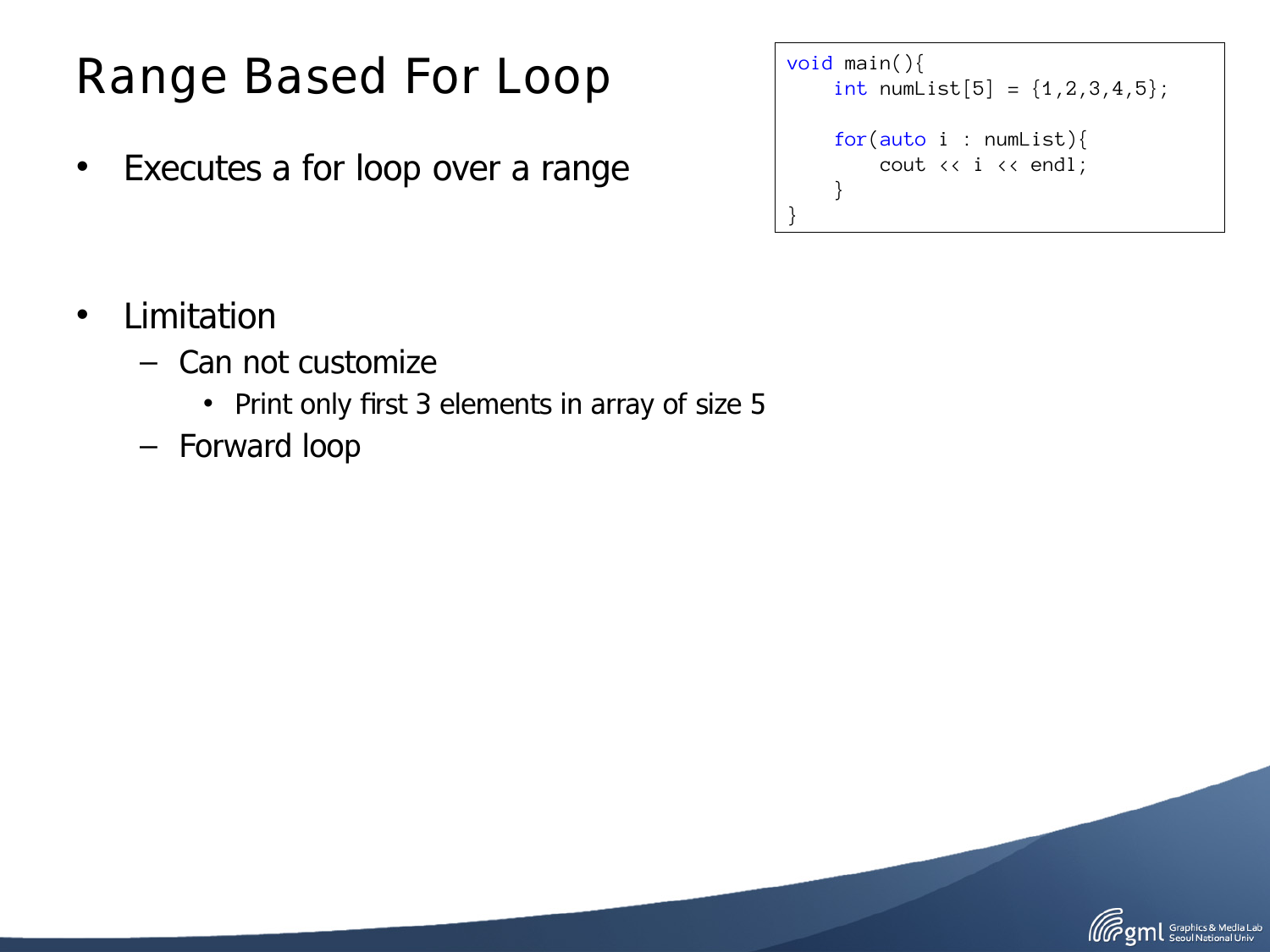

# Range Based For Loop
void main(){
    int numList[5] = {1,2,3,4,5};

    for(auto i : numList){
        cout << i << endl;
    }
}
Executes a for loop over a range

Limitation
Can not customize
Print only first 3 elements in array of size 5
Forward loop